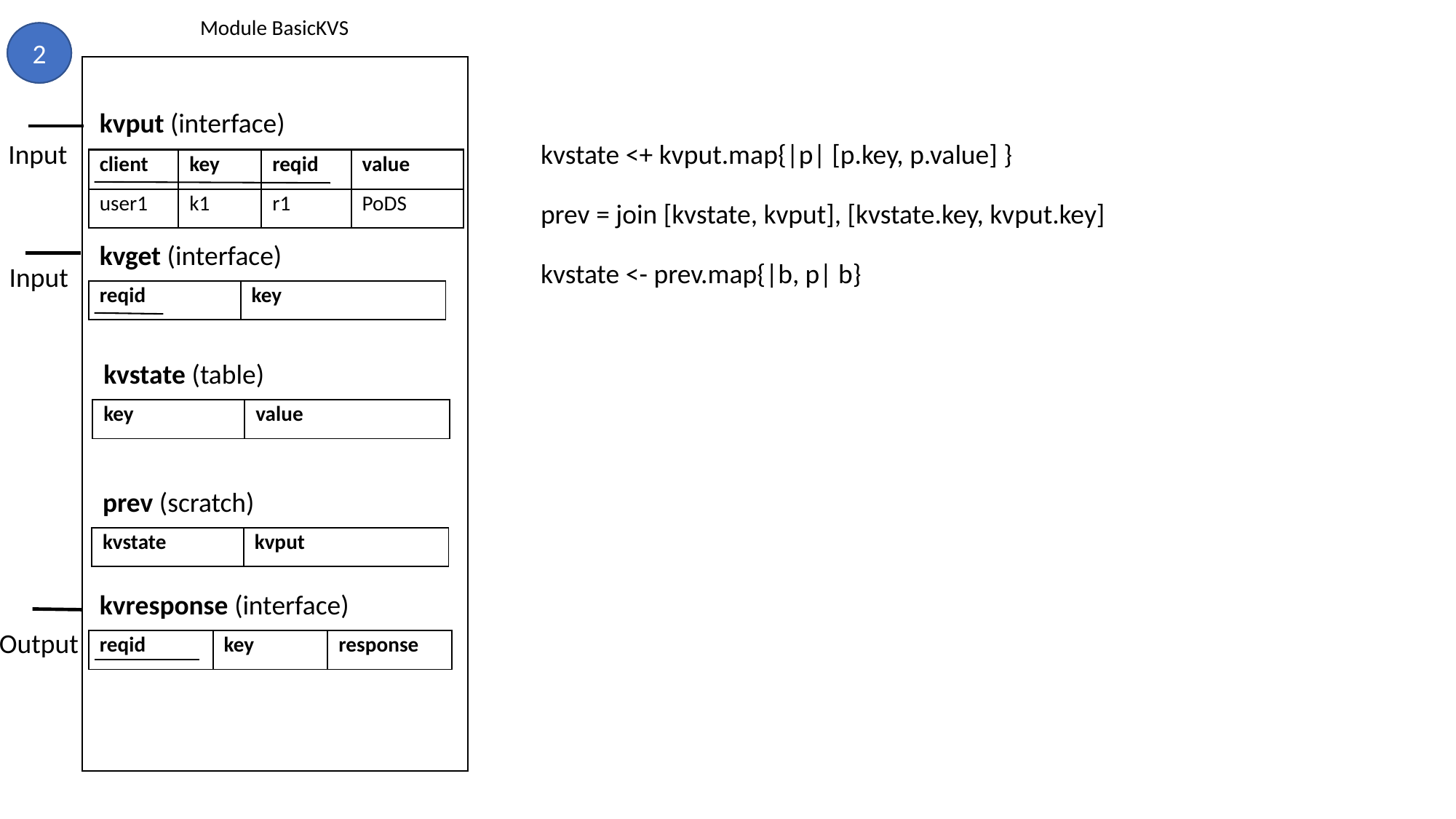

Module BasicKVS
2
1

kvput (interface)
kvstate <+ kvput.map{|p| [p.key, p.value] }
prev = join [kvstate, kvput], [kvstate.key, kvput.key]
kvstate <- prev.map{|b, p| b}
Input
| client | key | reqid | value |
| --- | --- | --- | --- |
| client | key | reqid | value |
| --- | --- | --- | --- |
| user1 | k1 | r1 | PoDS |
kvget (interface)
Input
| reqid | key |
| --- | --- |
kvstate (table)
| key | value |
| --- | --- |
prev (scratch)
| kvstate | kvput |
| --- | --- |
kvresponse (interface)
Output
| reqid | key | response |
| --- | --- | --- |